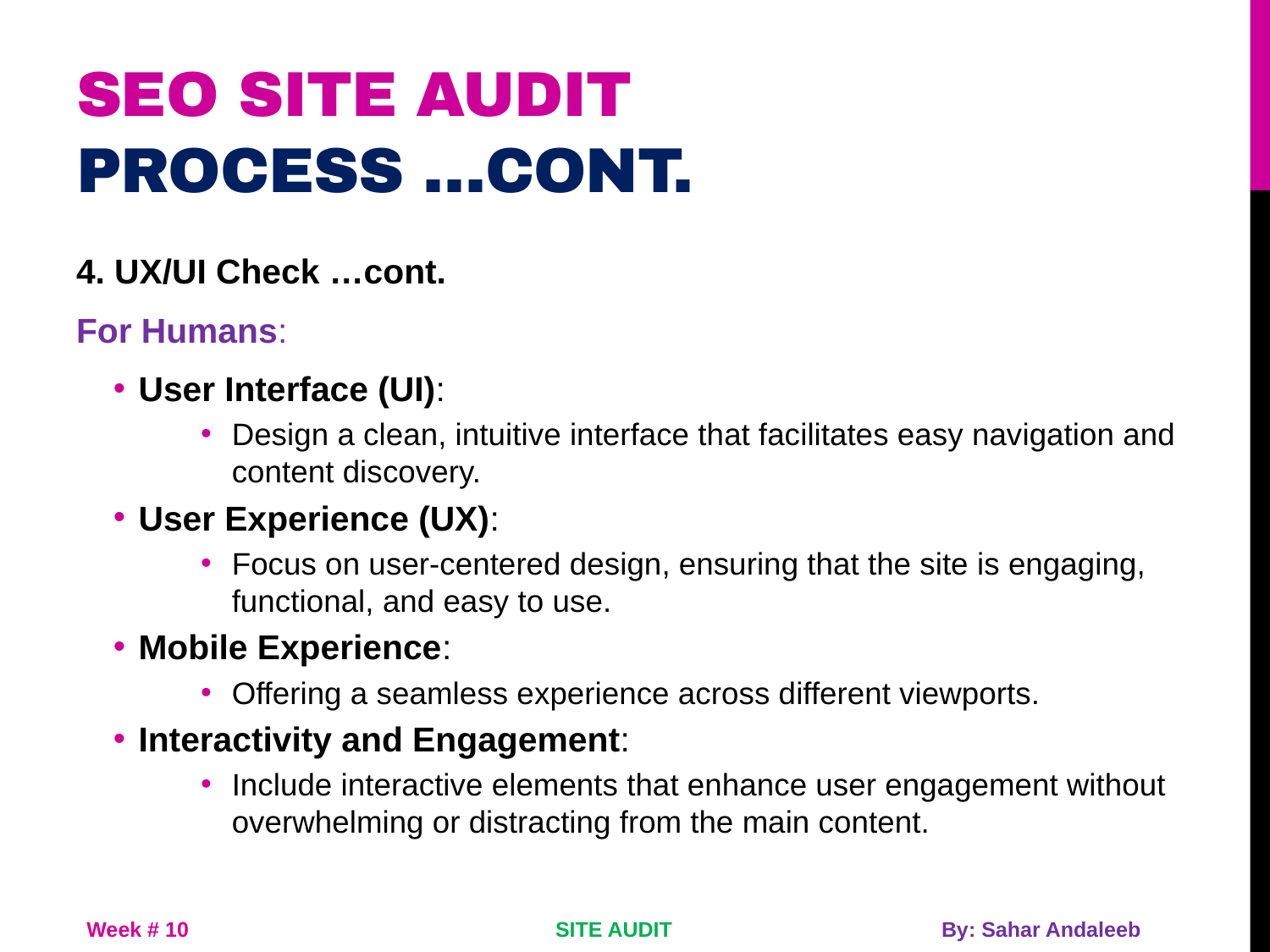

# Seo site audit process …cont.
4. UX/UI Check …cont.
For Humans:
User Interface (UI):
Design a clean, intuitive interface that facilitates easy navigation and content discovery.
User Experience (UX):
Focus on user-centered design, ensuring that the site is engaging, functional, and easy to use.
Mobile Experience:
Offering a seamless experience across different viewports.
Interactivity and Engagement:
Include interactive elements that enhance user engagement without overwhelming or distracting from the main content.

Week # 10
SITE AUDIT
By: Sahar Andaleeb